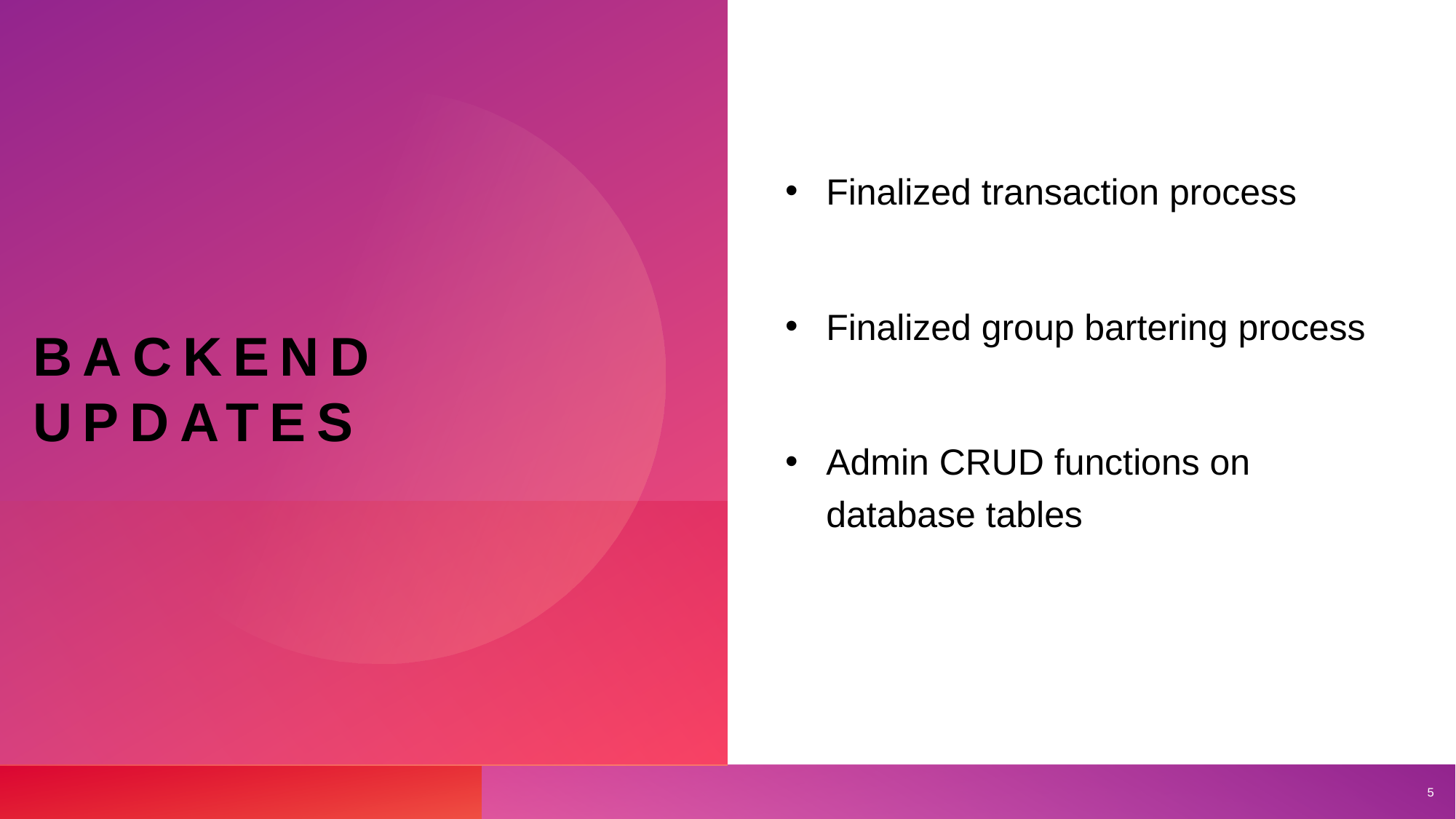

# Backend updates
Finalized transaction process

Finalized group bartering process

Admin CRUD functions on database tables

5